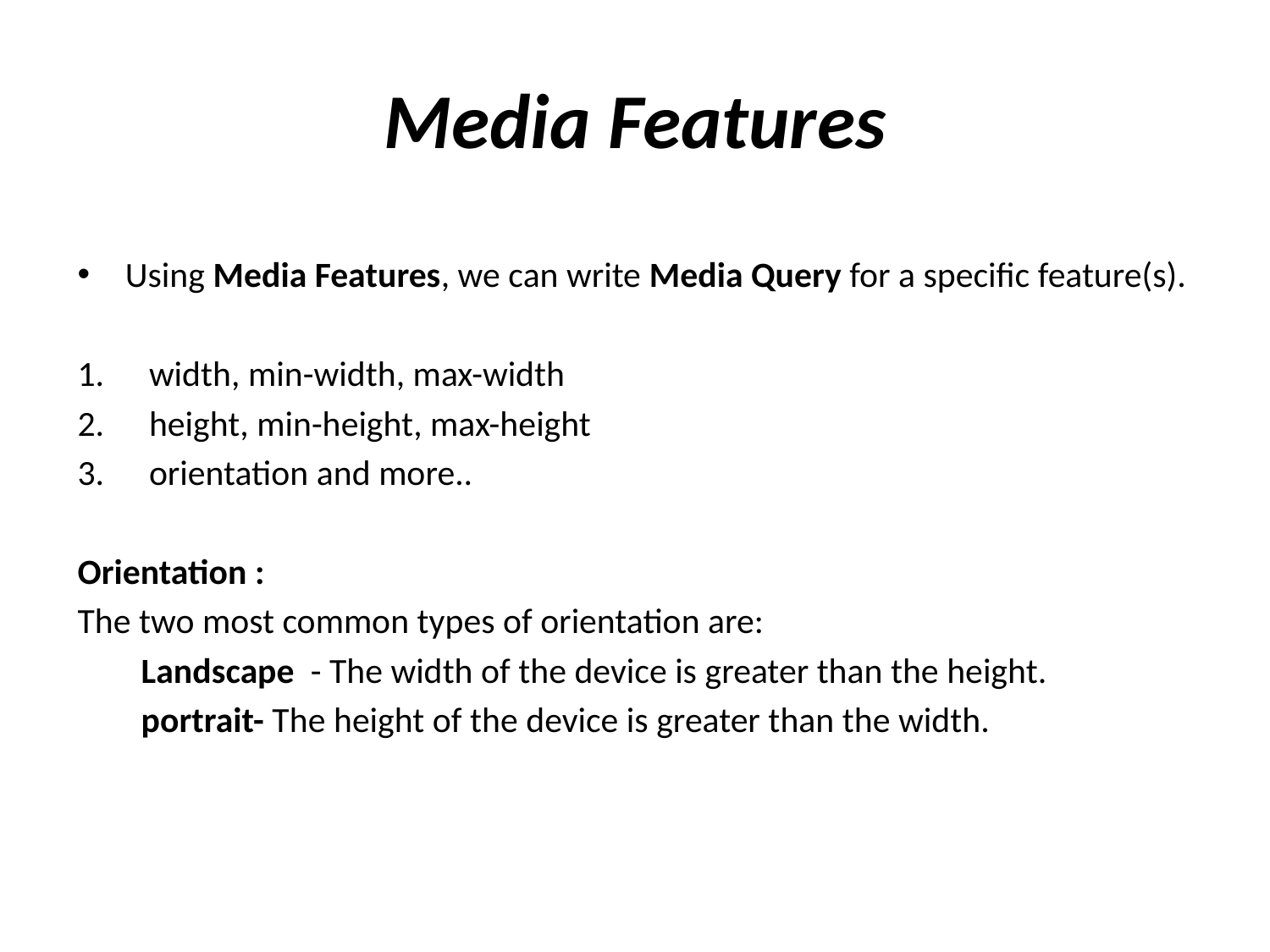

# Media Features
Using Media Features, we can write Media Query for a specific feature(s).

width, min-width, max-width
height, min-height, max-height
orientation and more..

Orientation :
The two most common types of orientation are:
Landscape  - The width of the device is greater than the height.
portrait- The height of the device is greater than the width.